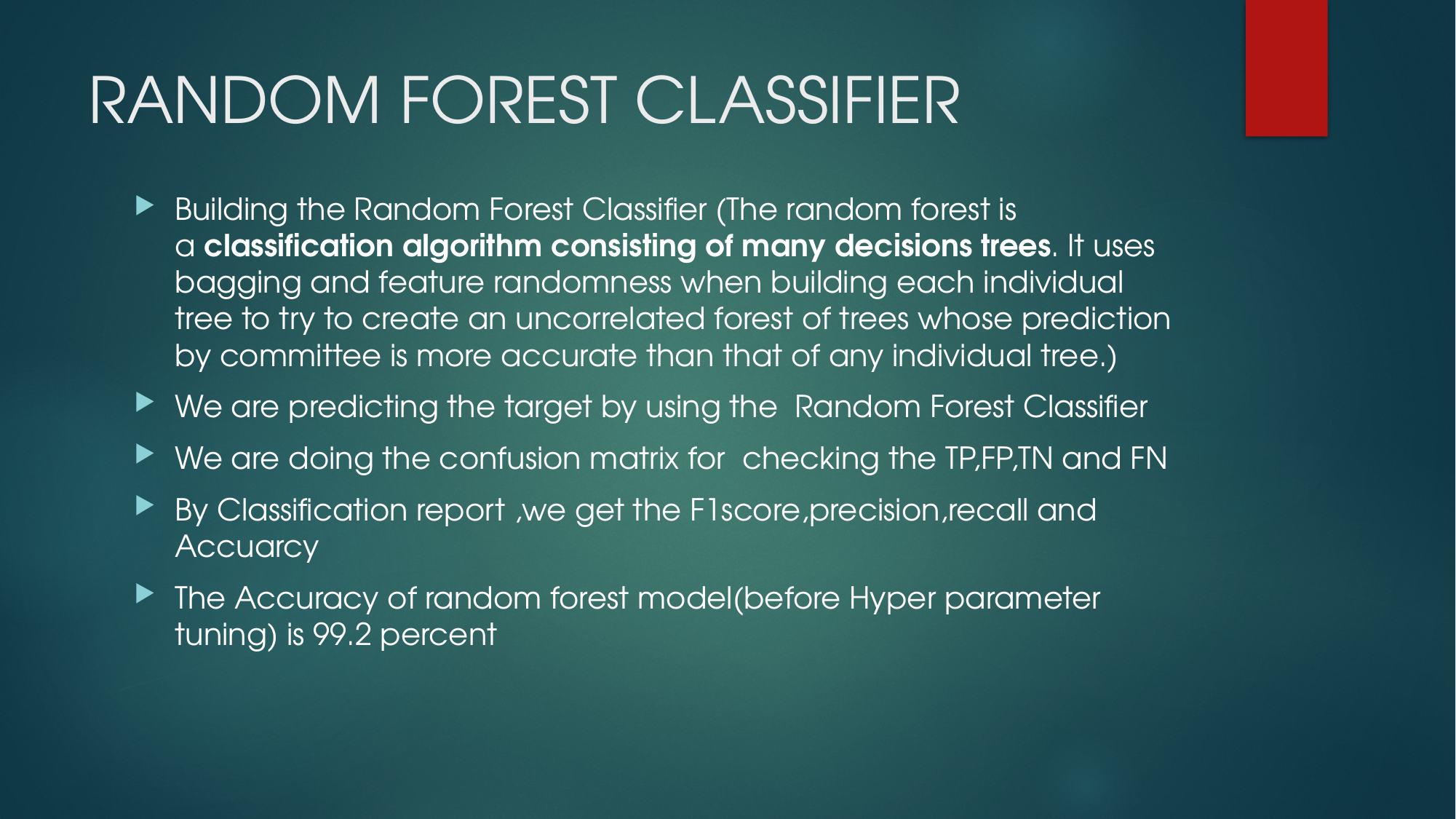

# RANDOM FOREST CLASSIFIER
Building the Random Forest Classifier (The random forest is a classification algorithm consisting of many decisions trees. It uses bagging and feature randomness when building each individual tree to try to create an uncorrelated forest of trees whose prediction by committee is more accurate than that of any individual tree.)
We are predicting the target by using the  Random Forest Classifier
We are doing the confusion matrix for  checking the TP,FP,TN and FN
By Classification report ,we get the F1score,precision,recall and  Accuarcy
The Accuracy of random forest model(before Hyper parameter tuning) is 99.2 percent